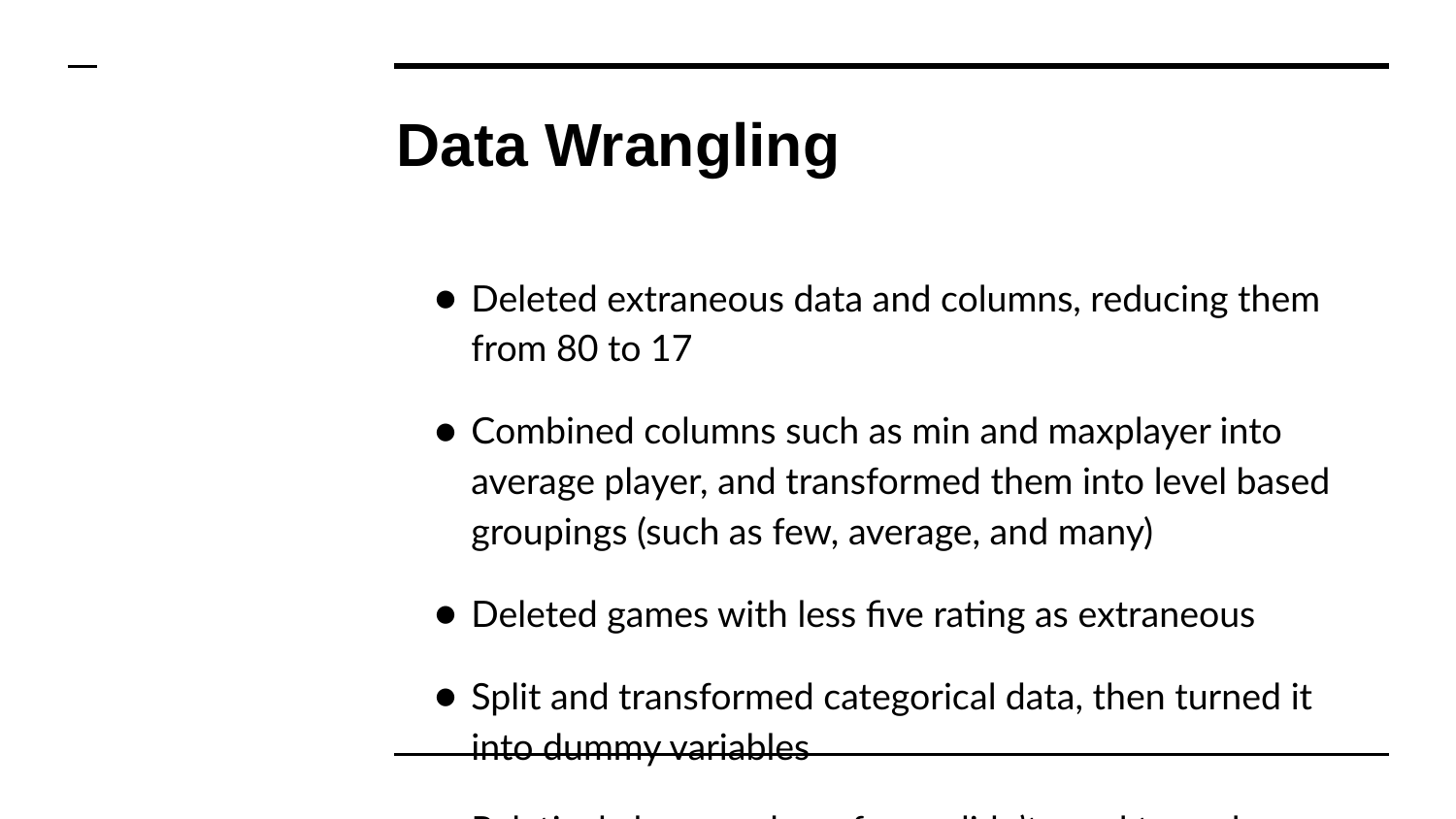

# Data Wrangling
Deleted extraneous data and columns, reducing them from 80 to 17
Combined columns such as min and maxplayer into average player, and transformed them into level based groupings (such as few, average, and many)
Deleted games with less five rating as extraneous
Split and transformed categorical data, then turned it into dummy variables
Relatively low number of nan, didn’t need to replace much